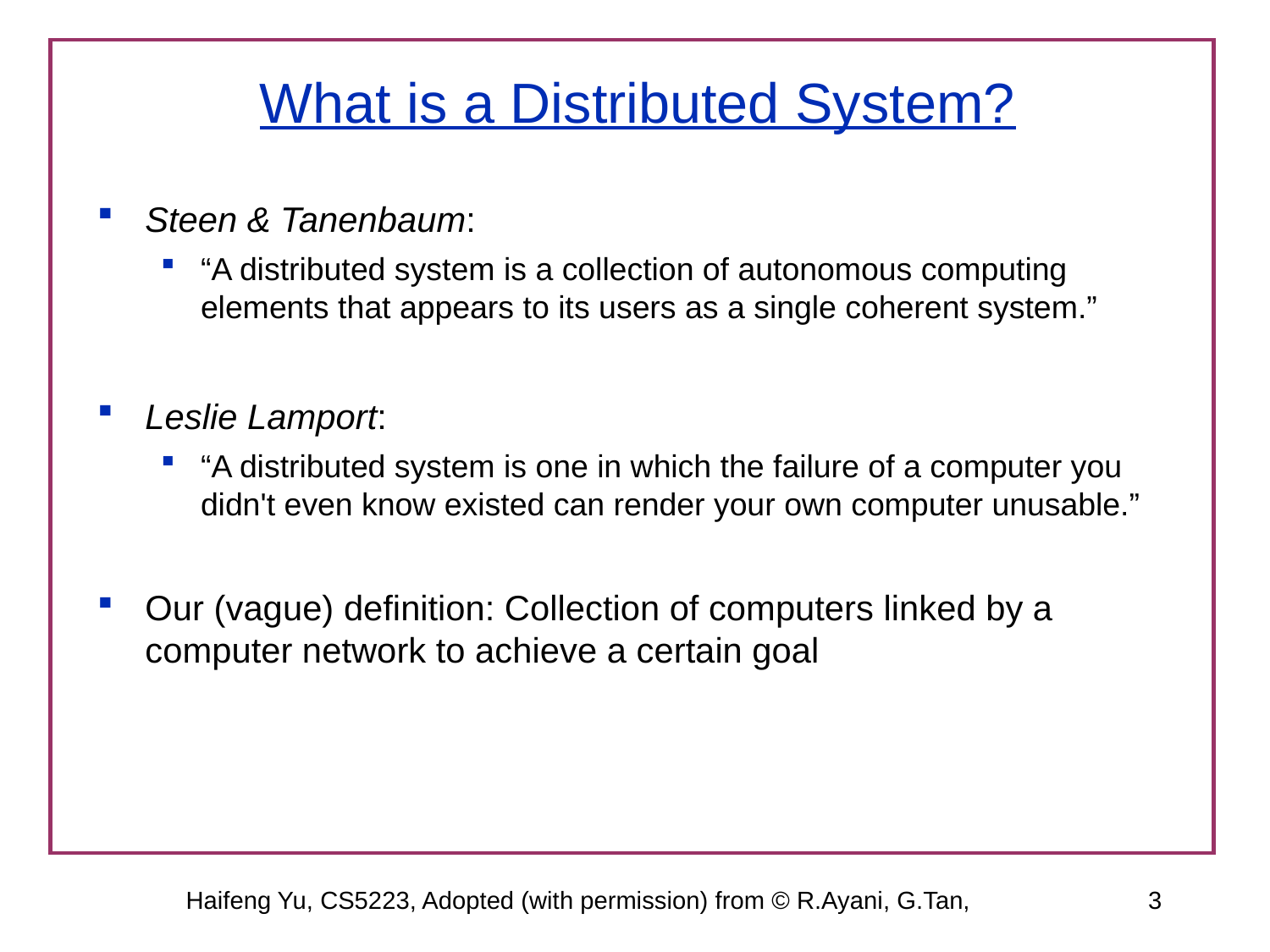

# What is a Distributed System?
Steen & Tanenbaum:
“A distributed system is a collection of autonomous computing elements that appears to its users as a single coherent system.”

Leslie Lamport:
“A distributed system is one in which the failure of a computer you didn't even know existed can render your own computer unusable.”

Our (vague) definition: Collection of computers linked by a computer network to achieve a certain goal
Haifeng Yu, CS5223, Adopted (with permission) from © R.Ayani, G.Tan,
3